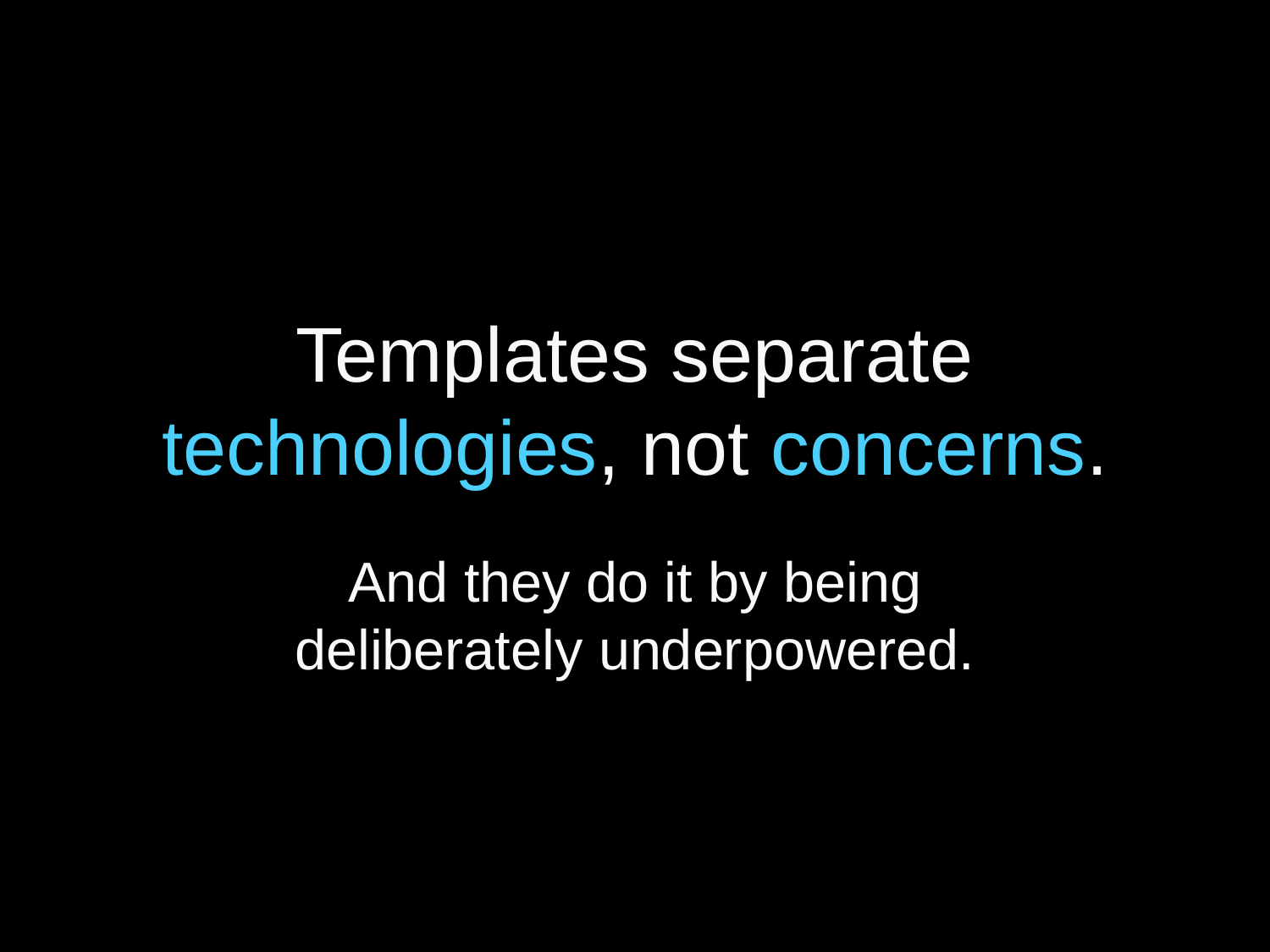

# Templates separate technologies, not concerns.
And they do it by being deliberately underpowered.